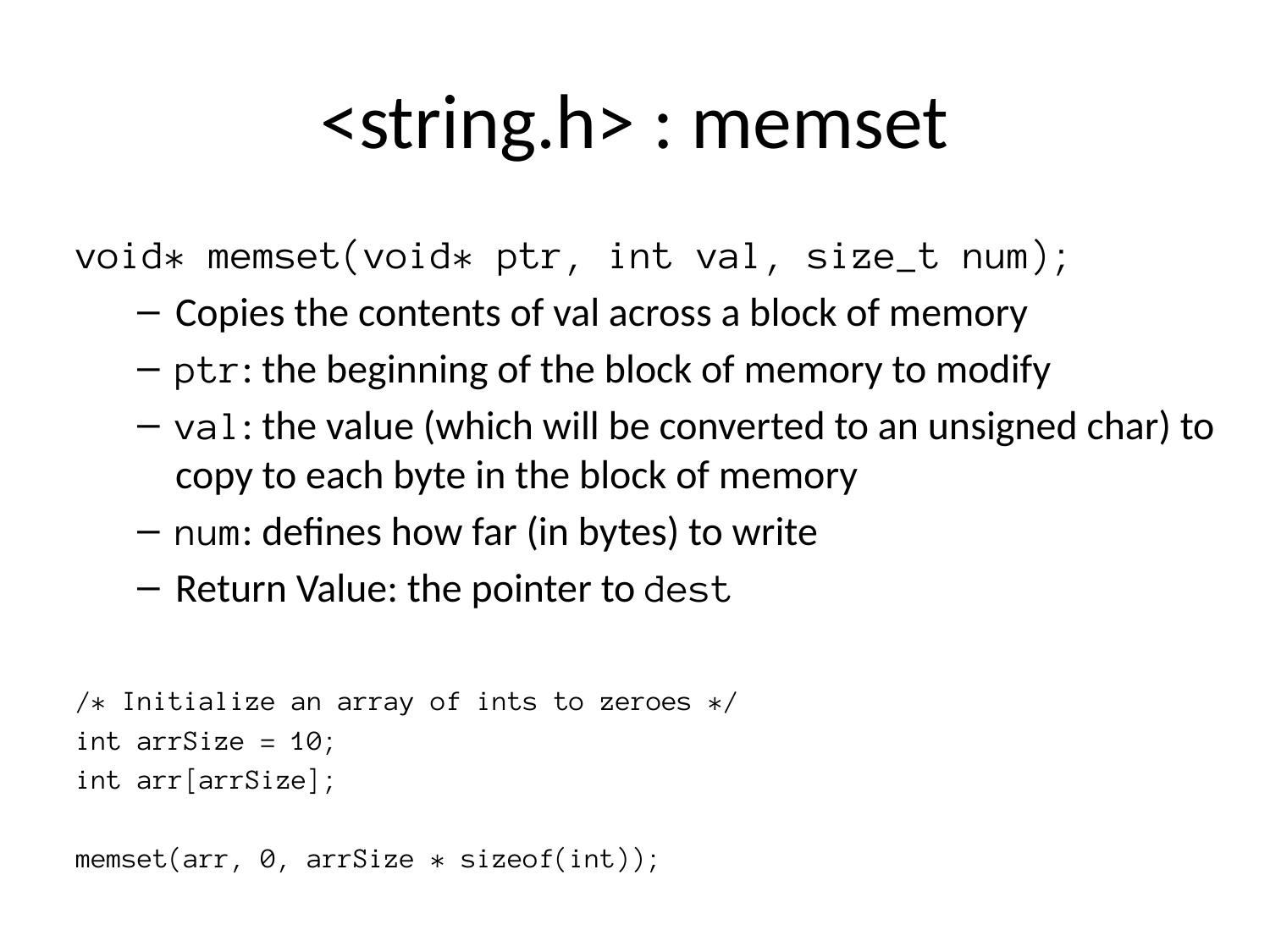

# <string.h> : memset
void* memset(void* ptr, int val, size_t num);
Copies the contents of val across a block of memory
ptr: the beginning of the block of memory to modify
val: the value (which will be converted to an unsigned char) to copy to each byte in the block of memory
num: defines how far (in bytes) to write
Return Value: the pointer to dest

/* Initialize an array of ints to zeroes */
int arrSize = 10;
int arr[arrSize];

memset(arr, 0, arrSize * sizeof(int));